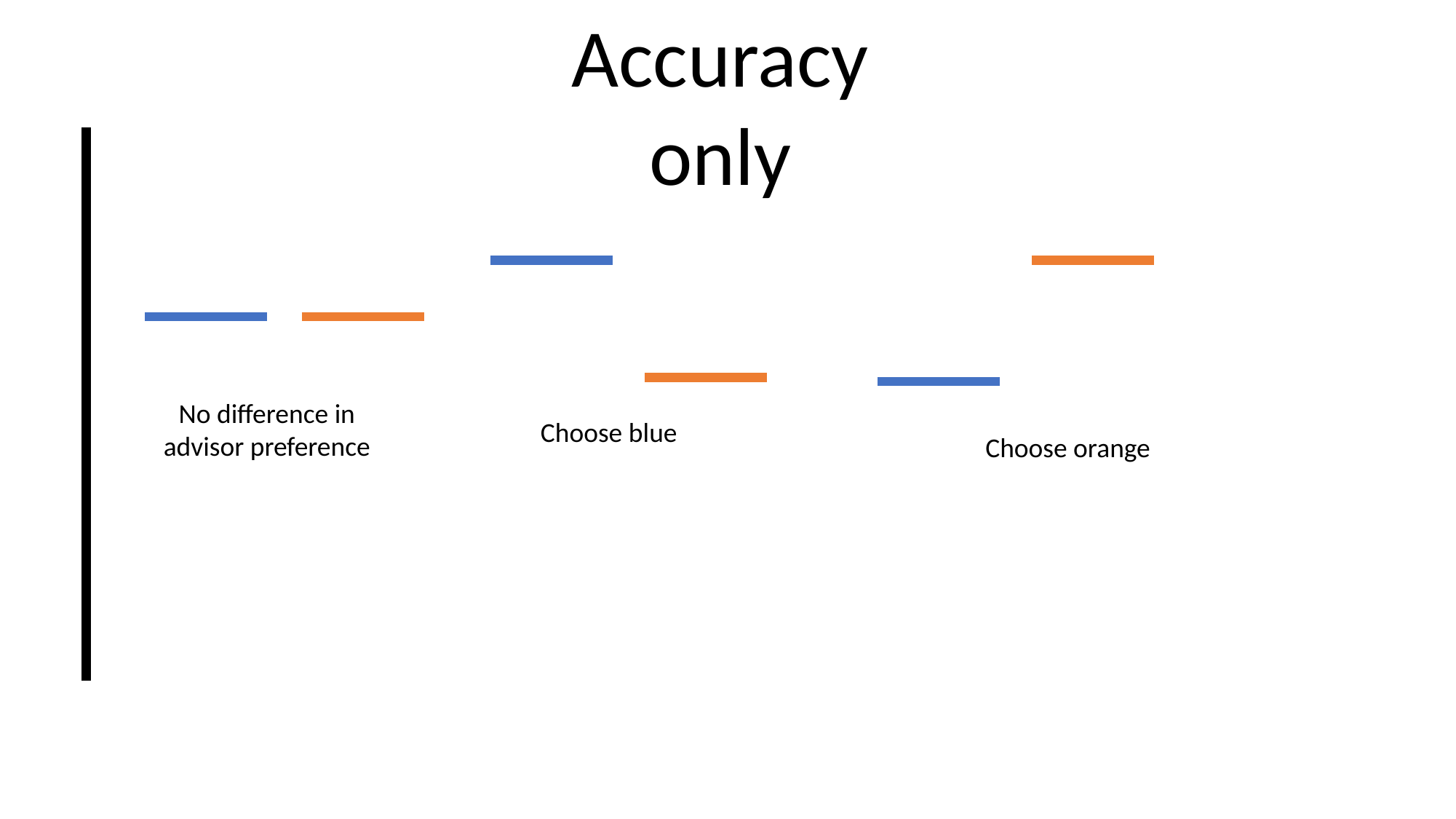

Accuracy only
No difference in advisor preference
Choose blue
Choose orange